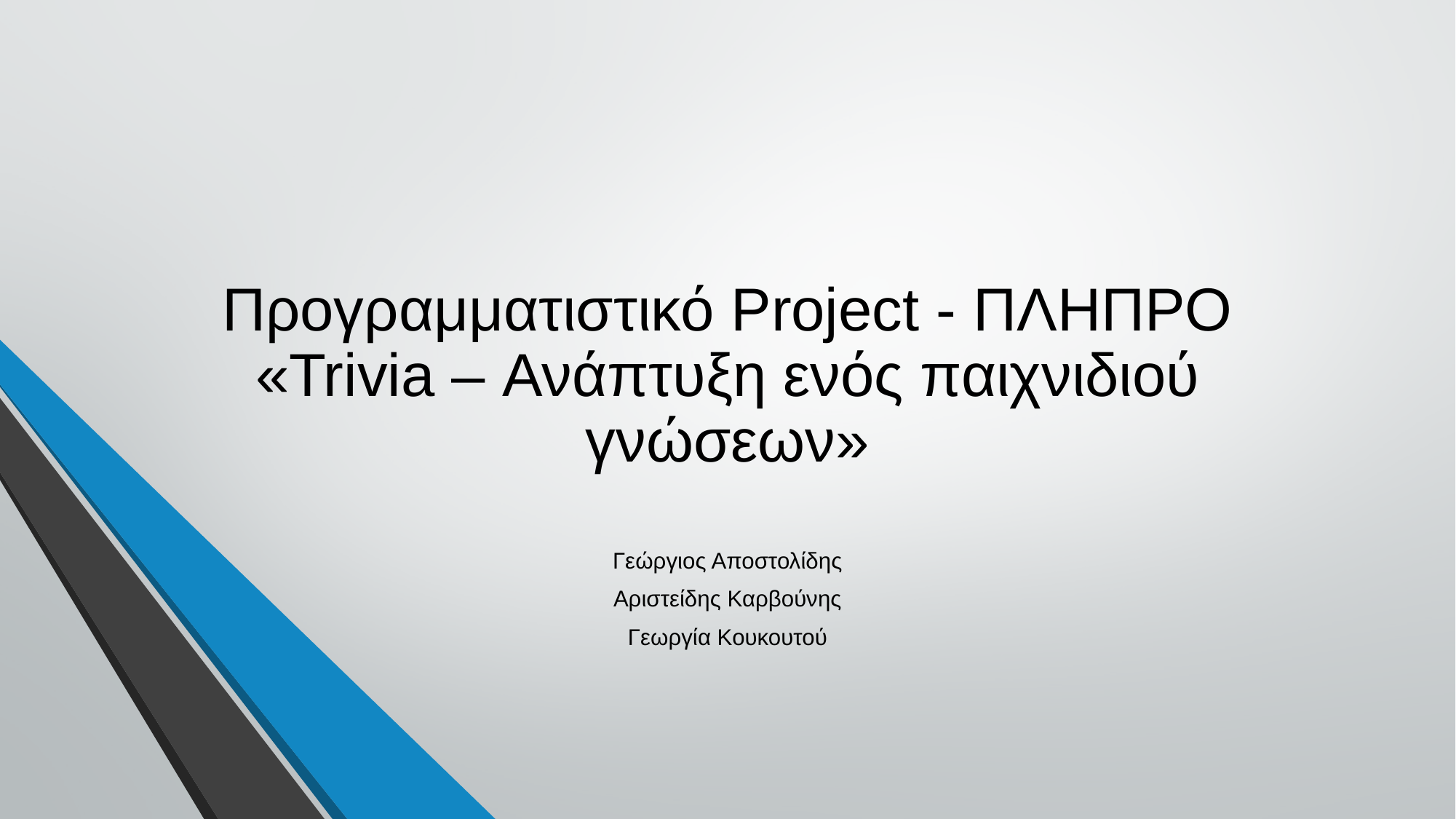

# Προγραμματιστικό Project - ΠΛΗΠΡΟ
«Trivia – Ανάπτυξη ενός παιχνιδιού γνώσεων»

Γεώργιος Αποστολίδης
Αριστείδης Καρβούνης
Γεωργία Κουκουτού